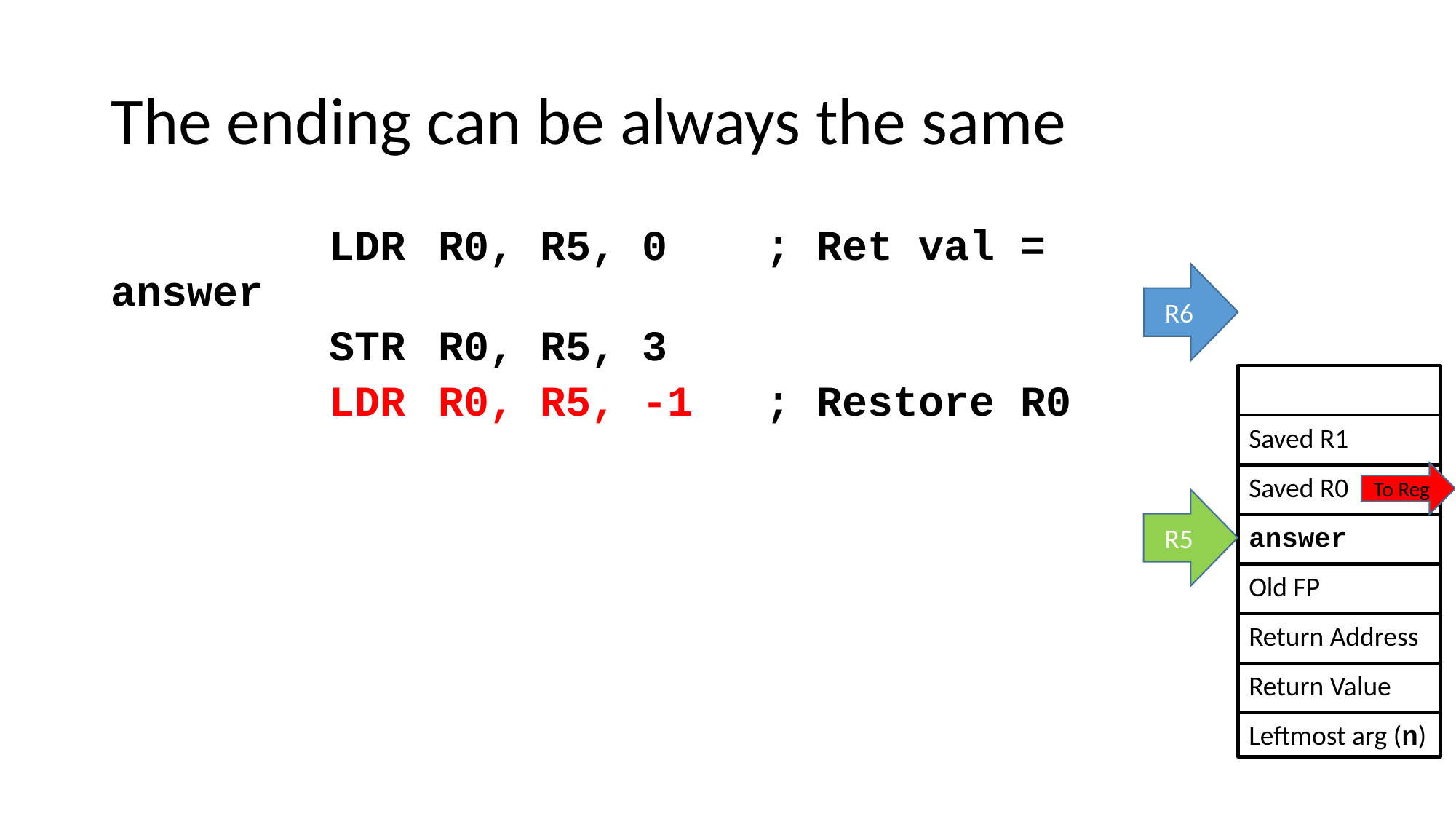

# The ending can be always the same
		LDR	R0, R5, 0 	; Ret val = answer
		STR	R0, R5, 3
		LDR	R0, R5, -1	; Restore R0

R6

Saved R1
To Reg
Saved R0

R5
answer
Old FP
Return Address
Return Value
Leftmost arg (n)